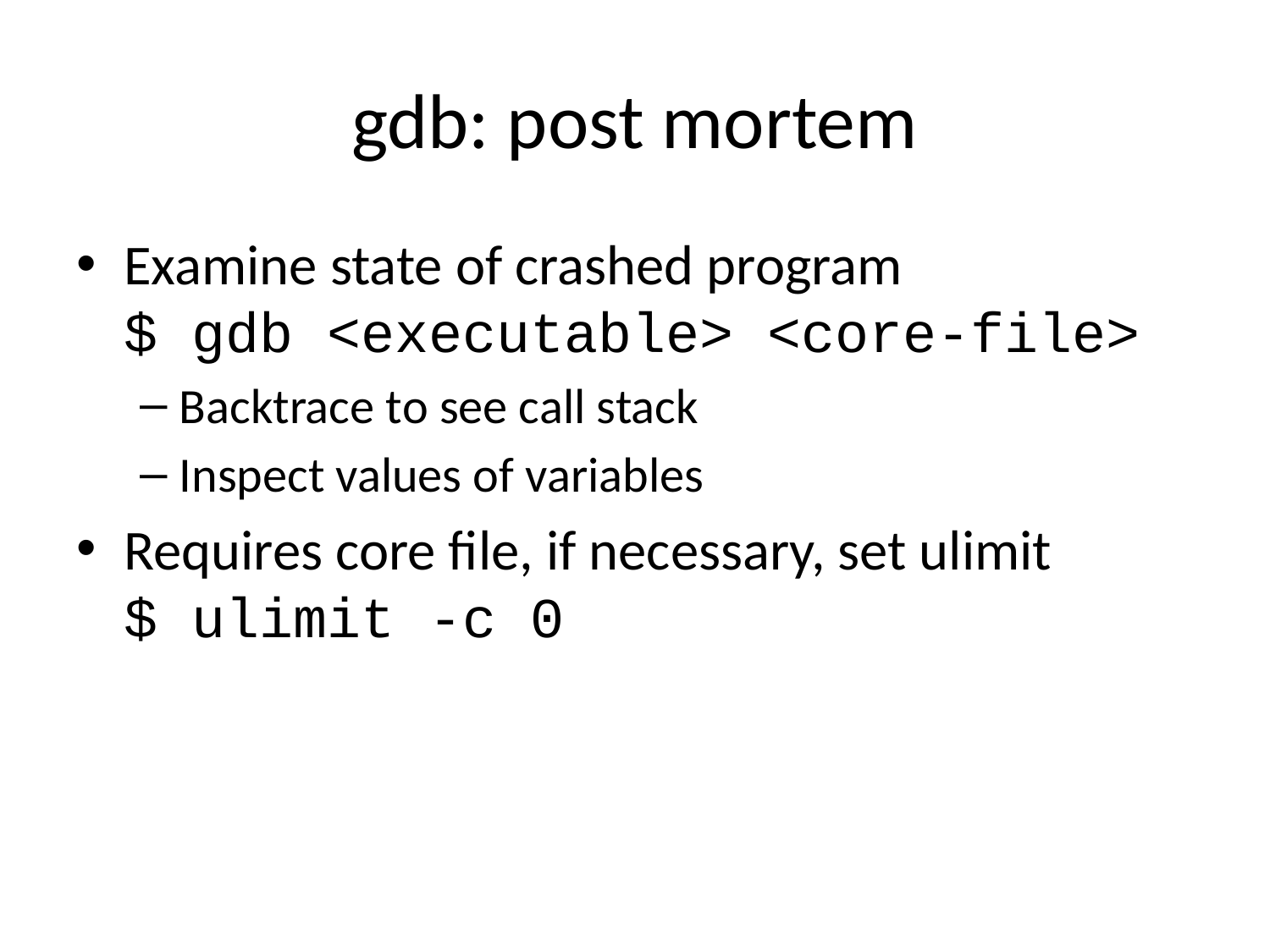

# gdb: post mortem
Examine state of crashed program
$ gdb <executable> <core-file>
Backtrace to see call stack
Inspect values of variables
Requires core file, if necessary, set ulimit
$ ulimit -c 0